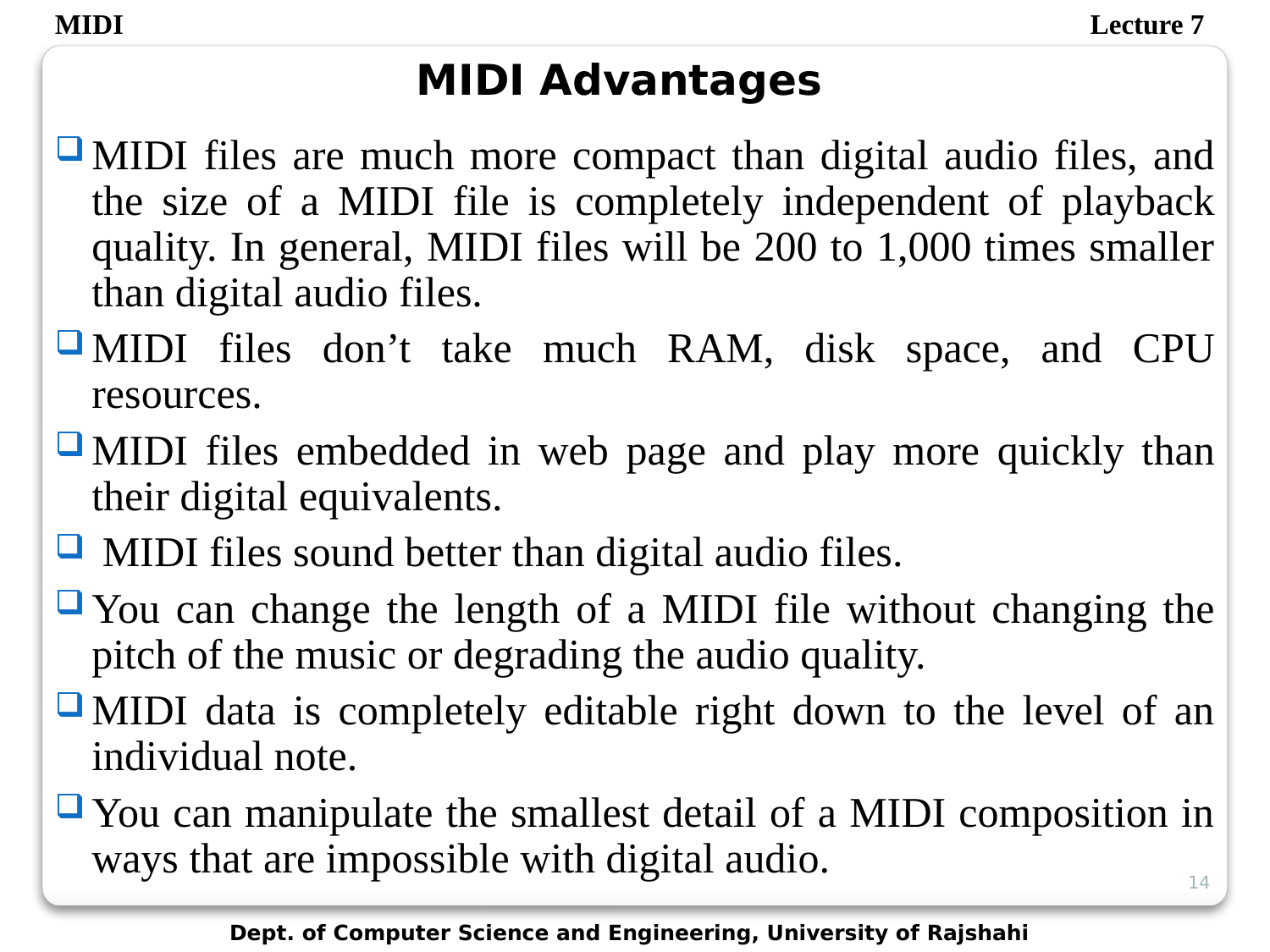

MIDI
Lecture 7
MIDI Advantages
MIDI files are much more compact than digital audio files, and the size of a MIDI file is completely independent of playback quality. In general, MIDI files will be 200 to 1,000 times smaller than digital audio files.
MIDI files don’t take much RAM, disk space, and CPU resources.
MIDI files embedded in web page and play more quickly than their digital equivalents.
 MIDI files sound better than digital audio files.
You can change the length of a MIDI file without changing the pitch of the music or degrading the audio quality.
MIDI data is completely editable right down to the level of an individual note.
You can manipulate the smallest detail of a MIDI composition in ways that are impossible with digital audio.

14
Dept. of Computer Science and Engineering, University of Rajshahi